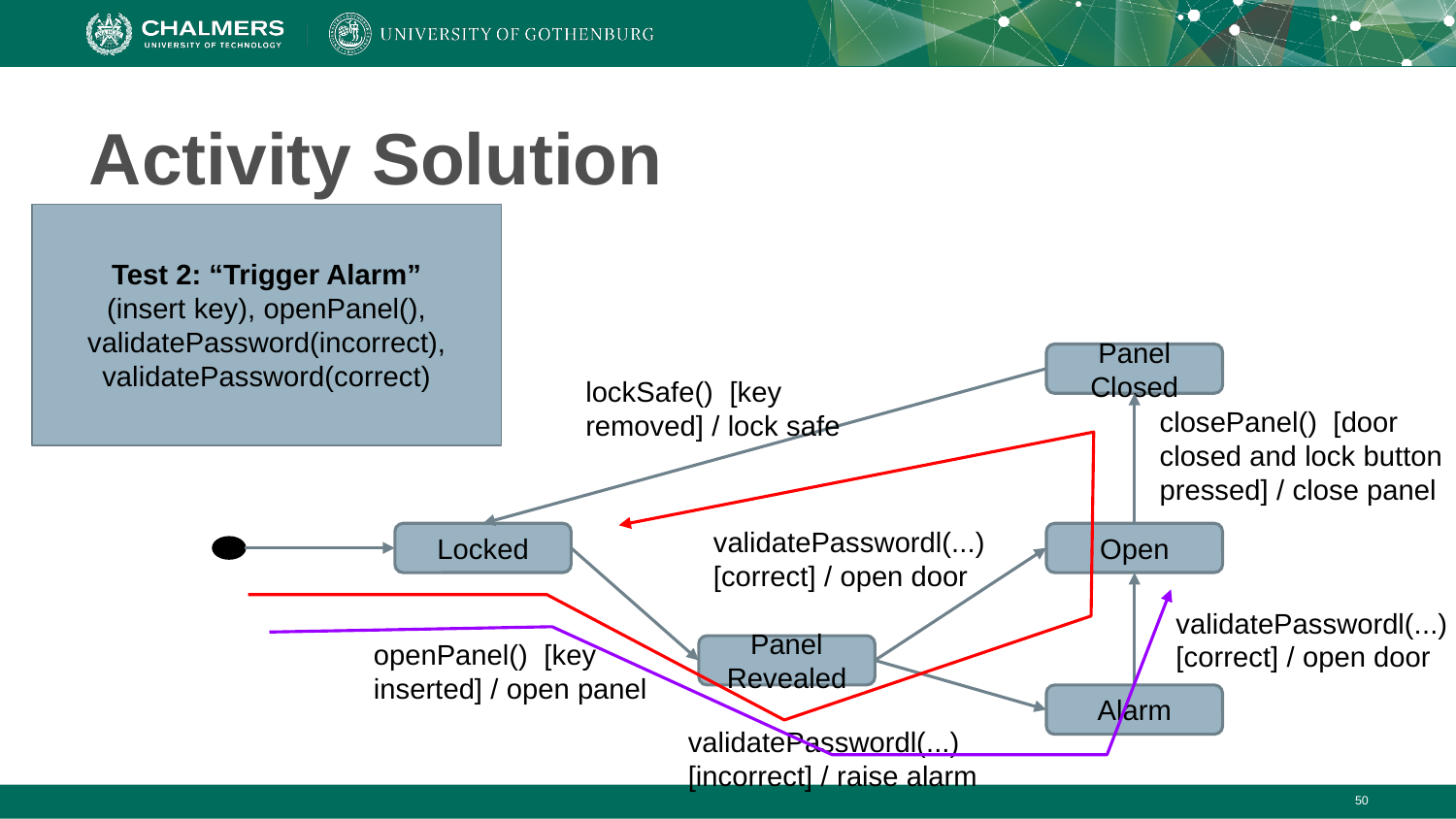

# Activity Solution
Test 2: “Trigger Alarm”
(insert key), openPanel(), validatePassword(incorrect), validatePassword(correct)
Panel Closed
lockSafe()  [key removed] / lock safe
closePanel()  [door closed and lock button pressed] / close panel

validatePasswordl(...)  [correct] / open door
Open
Locked

validatePasswordl(...)  [correct] / open door
openPanel()  [key inserted] / open panel
Panel Revealed
Alarm
validatePasswordl(...)  [incorrect] / raise alarm
50